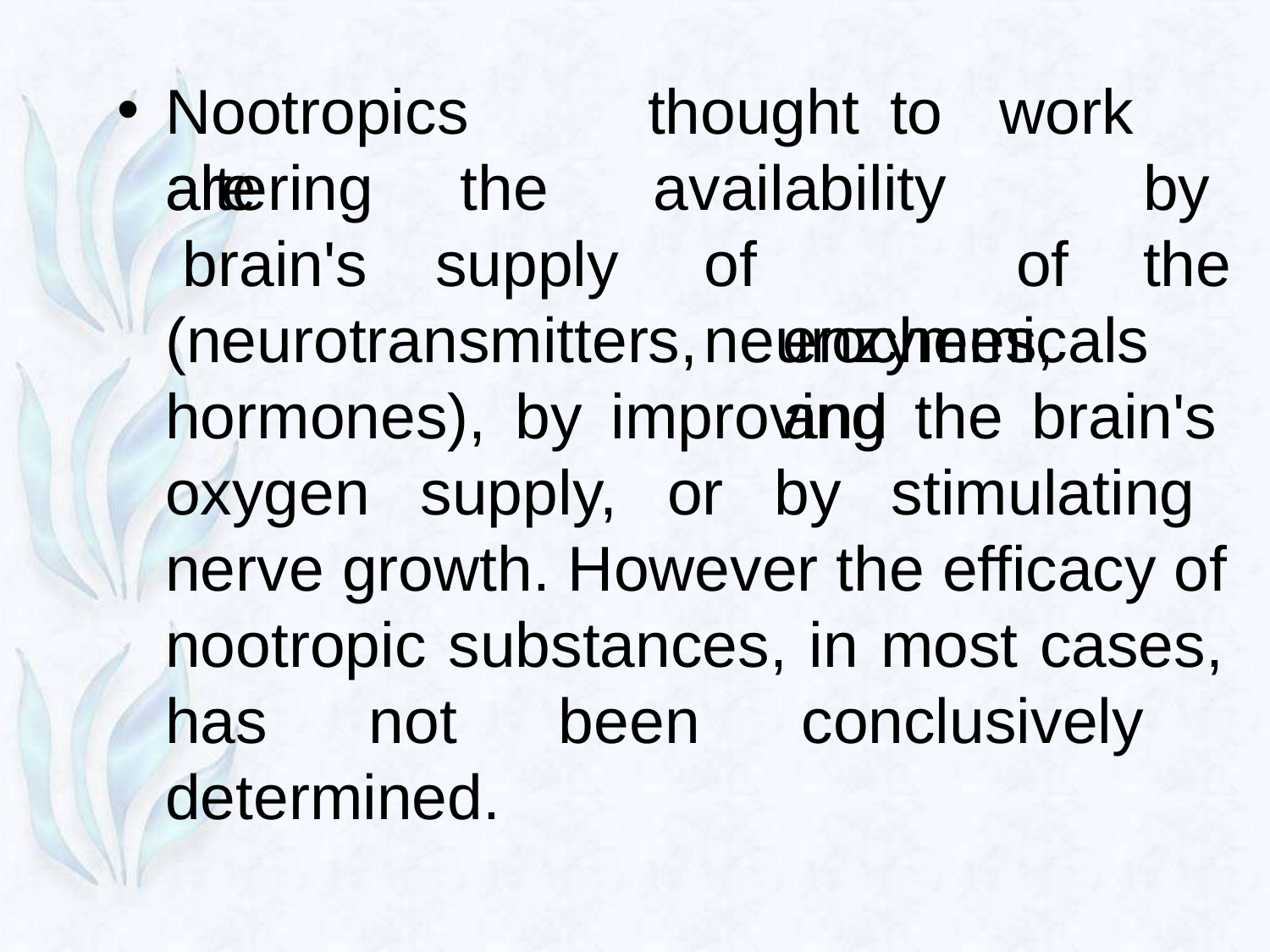

Nootropics	are
thought	to  availability
work		by  of	the
altering  brain's
the  supply
of	neurochemicals
(neurotransmitters,
enzymes,	and
hormones), by improving the brain's  oxygen supply, or by stimulating  nerve growth. However the efficacy of  nootropic substances, in most cases,  has not been conclusively  determined.